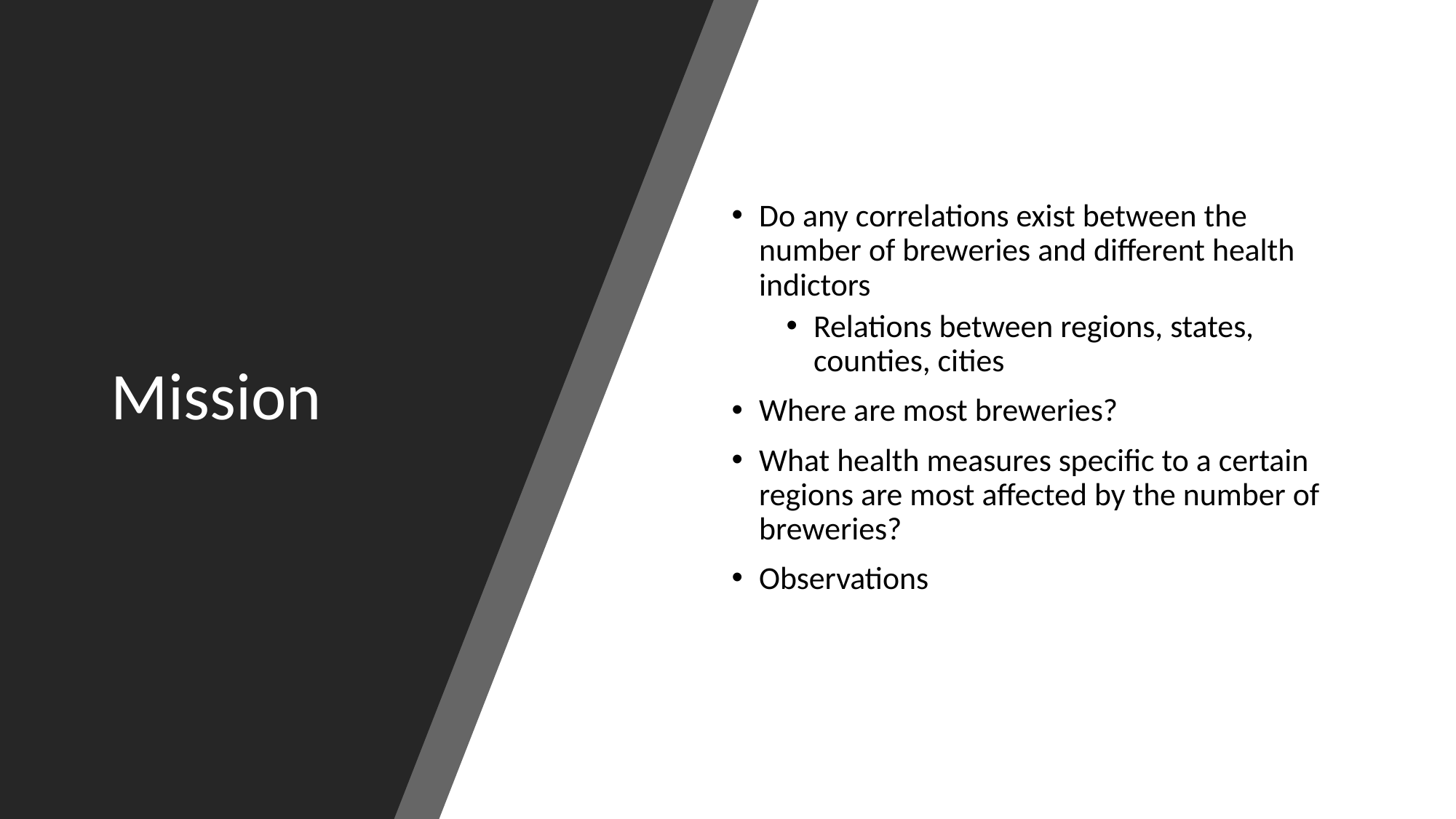

# Mission
Do any correlations exist between the number of breweries and different health indictors
Relations between regions, states, counties, cities
Where are most breweries?
What health measures specific to a certain regions are most affected by the number of breweries?
Observations